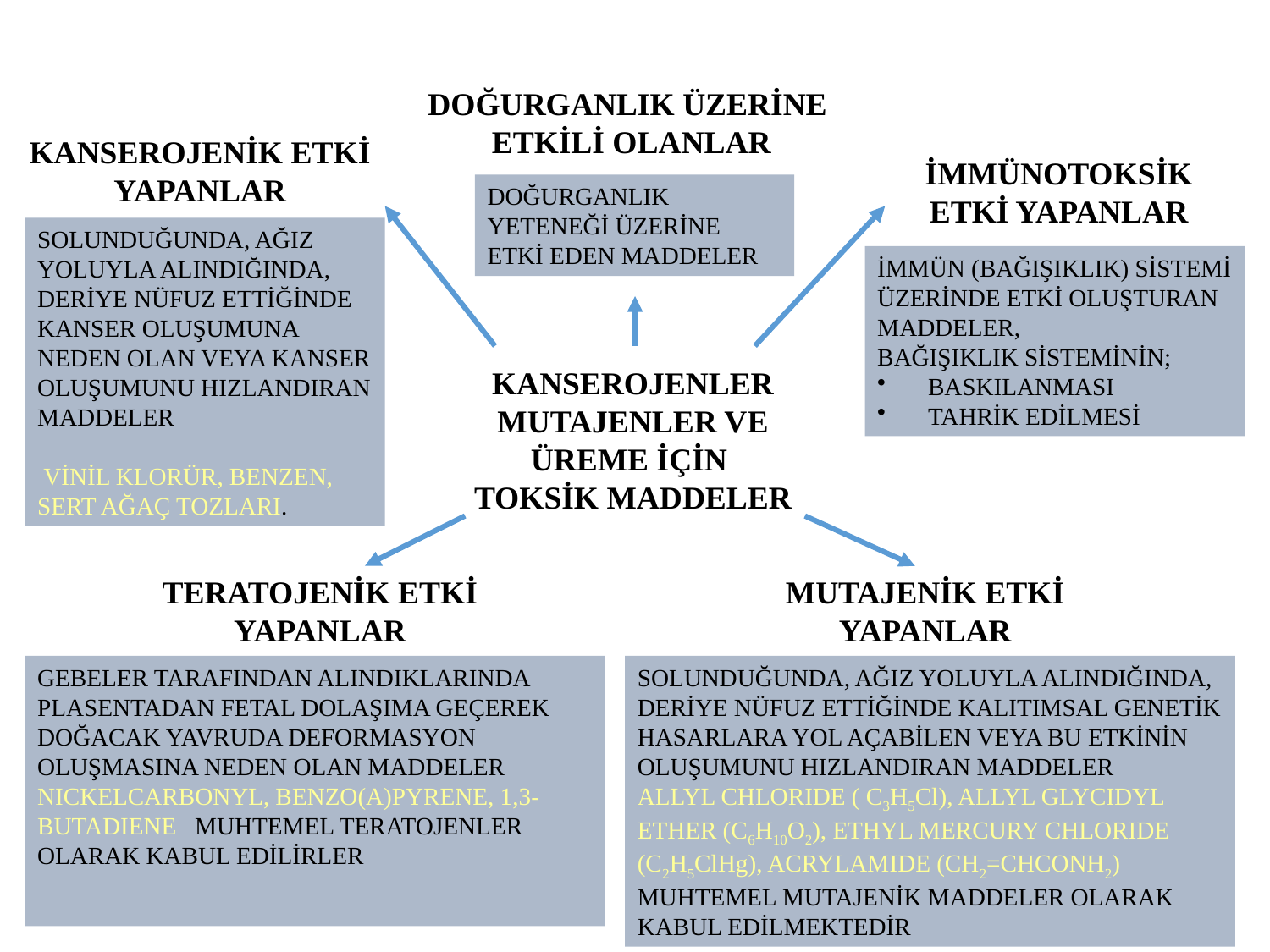

DOĞURGANLIK ÜZERİNE
ETKİLİ OLANLAR
KANSEROJENİK ETKİ YAPANLAR
 İMMÜNOTOKSİK
 ETKİ YAPANLAR
DOĞURGANLIK YETENEĞİ ÜZERİNE ETKİ EDEN MADDELER

SOLUNDUĞUNDA, AĞIZ YOLUYLA ALINDIĞINDA, DERİYE NÜFUZ ETTİĞİNDE KANSER OLUŞUMUNA NEDEN OLAN VEYA KANSER OLUŞUMUNU HIZLANDIRAN MADDELER

 VİNİL KLORÜR, BENZEN, SERT AĞAÇ TOZLARI.
İMMÜN (BAĞIŞIKLIK) SİSTEMİ ÜZERİNDE ETKİ OLUŞTURAN MADDELER,
BAĞIŞIKLIK SİSTEMİNİN;
 	BASKILANMASI
 	TAHRİK EDİLMESİ

KANSEROJENLER
MUTAJENLER VE
ÜREME İÇİN
TOKSİK MADDELER

TERATOJENİK ETKİ
YAPANLAR
MUTAJENİK ETKİ
YAPANLAR
GEBELER TARAFINDAN ALINDIKLARINDA PLASENTADAN FETAL DOLAŞIMA GEÇEREK DOĞACAK YAVRUDA DEFORMASYON OLUŞMASINA NEDEN OLAN MADDELER NICKELCARBONYL, BENZO(A)PYRENE, 1,3-BUTADIENE   MUHTEMEL TERATOJENLER OLARAK KABUL EDİLİRLER

SOLUNDUĞUNDA, AĞIZ YOLUYLA ALINDIĞINDA, DERİYE NÜFUZ ETTİĞİNDE KALITIMSAL GENETİK HASARLARA YOL AÇABİLEN VEYA BU ETKİNİN OLUŞUMUNU HIZLANDIRAN MADDELER
ALLYL CHLORIDE ( C3H5Cl), ALLYL GLYCIDYL ETHER (C6H10O2), ETHYL MERCURY CHLORIDE (C2H5ClHg), ACRYLAMIDE (CH2=CHCONH2)   MUHTEMEL MUTAJENİK MADDELER OLARAK KABUL EDİLMEKTEDİR
.

142